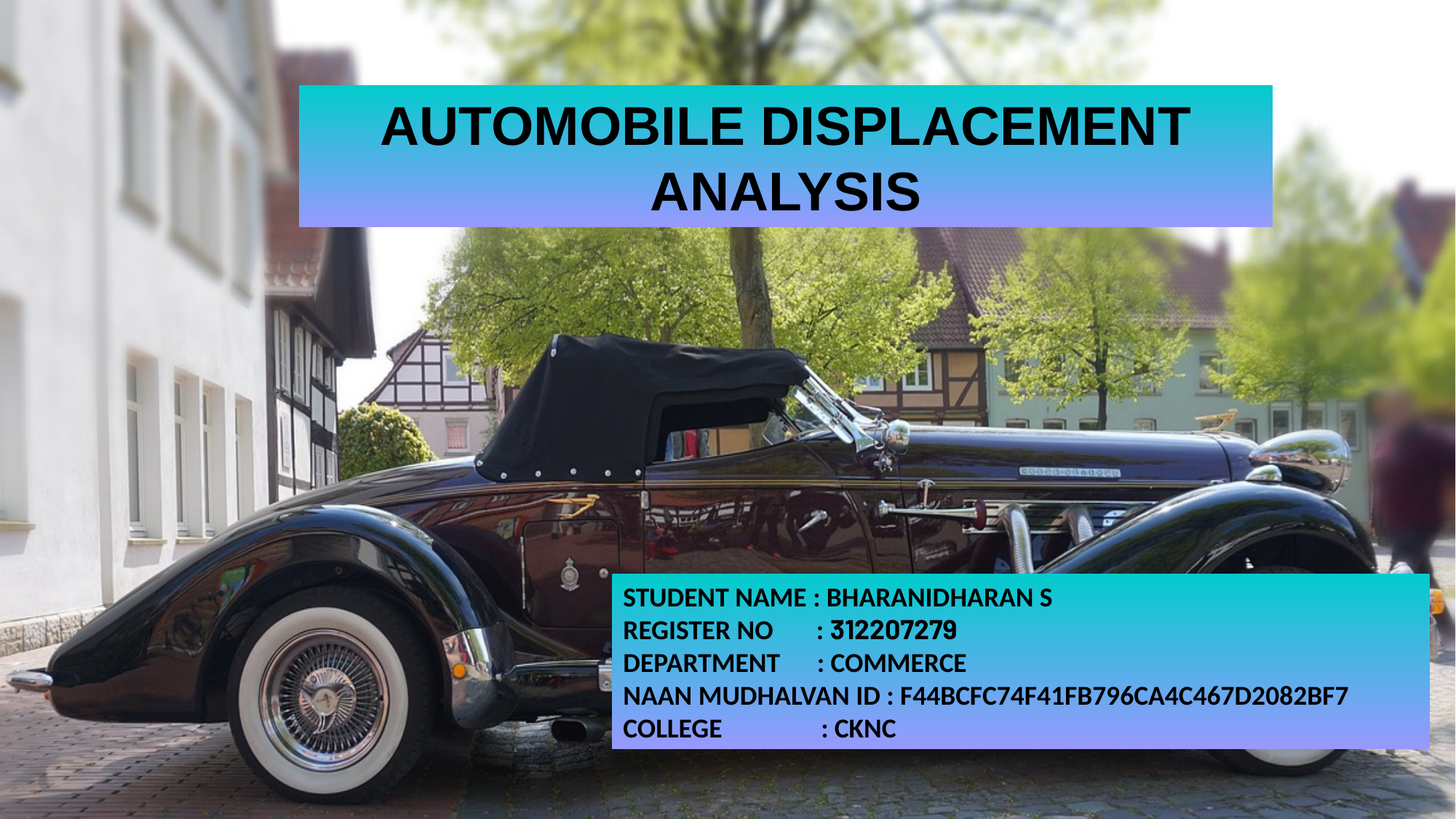

AUTOMOBILE DISPLACEMENT ANALYSIS
STUDENT NAME : BHARANIDHARAN S
REGISTER NO       : 312207279
DEPARTMENT      : COMMERCE
NAAN MUDHALVAN ID : F44BCFC74F41FB796CA4C467D2082BF7
COLLEGE                : CKNC